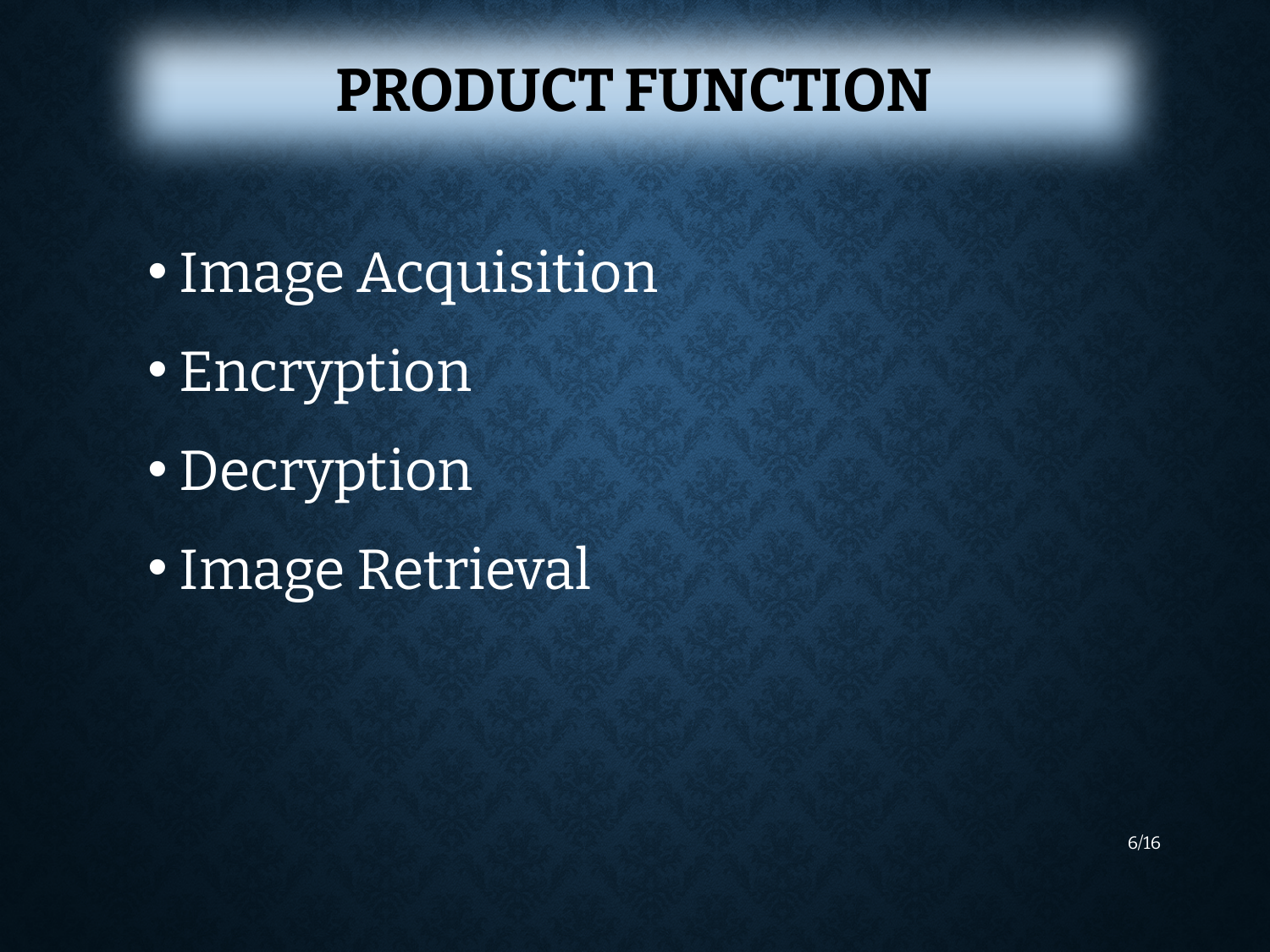

Product Function
Image Acquisition
Encryption
Decryption
Image Retrieval
6/16